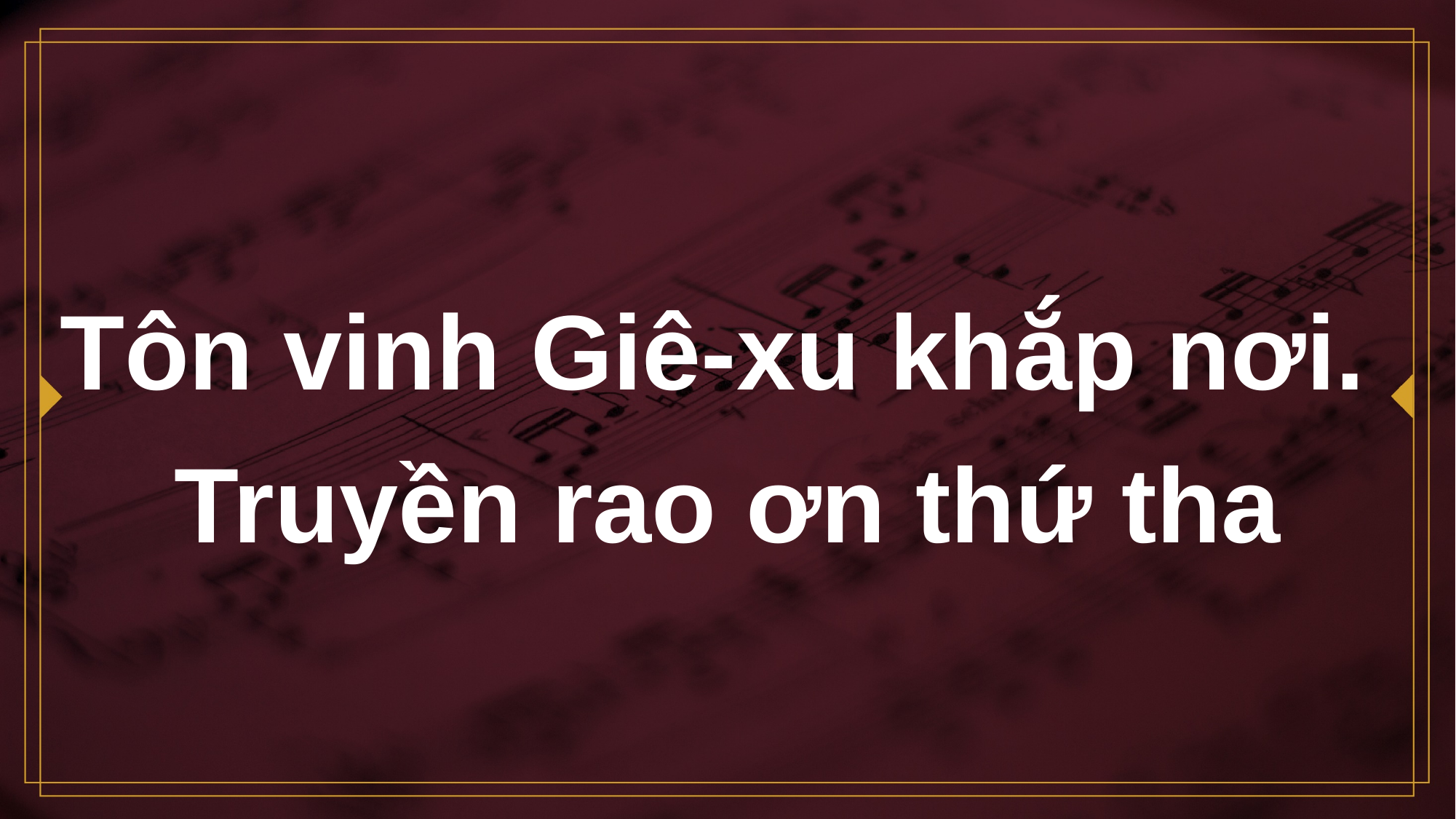

# Tôn vinh Giê-xu khắp nơi. Truyền rao ơn thứ tha